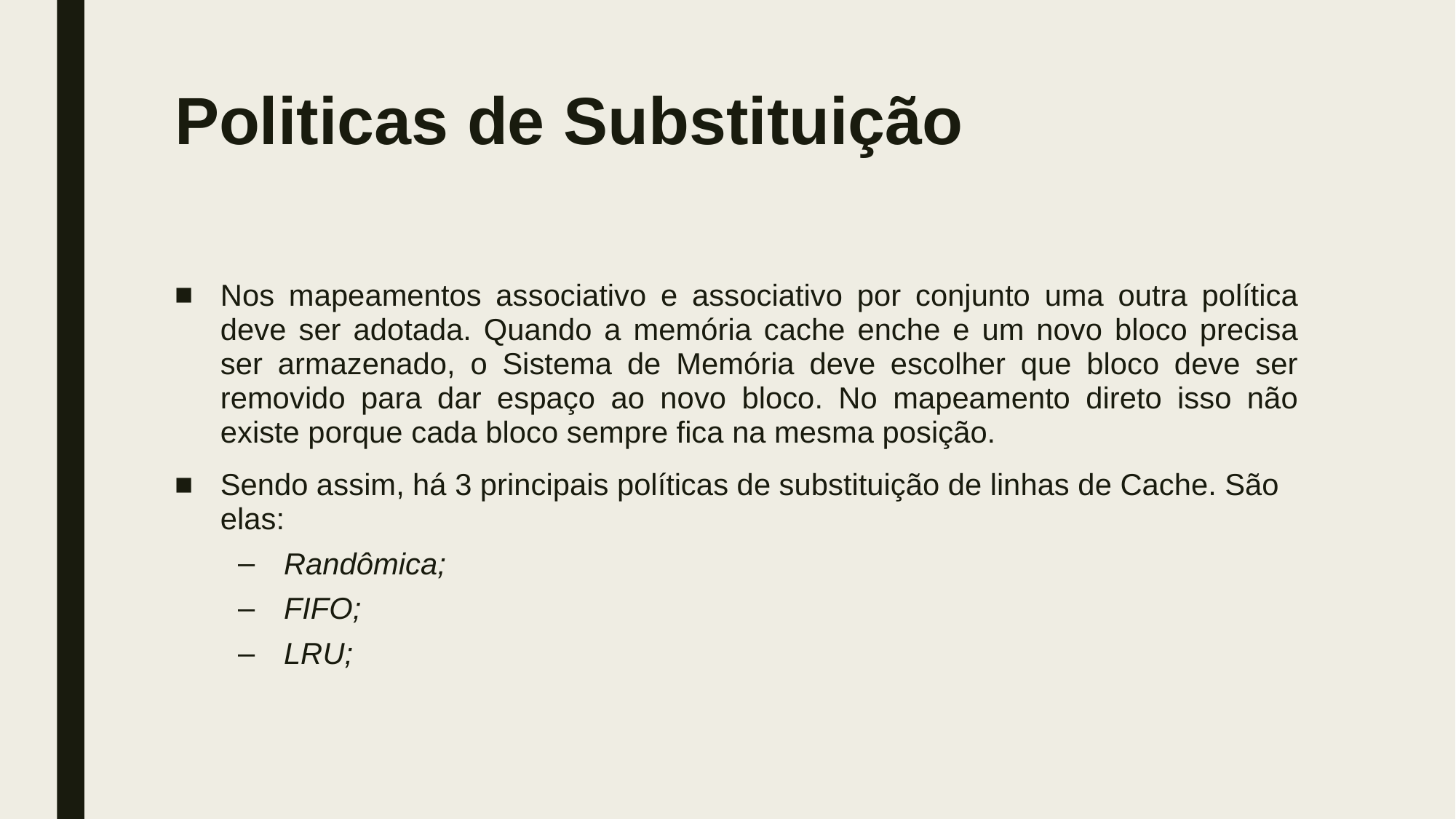

# Politicas de Substituição
Nos mapeamentos associativo e associativo por conjunto uma outra política deve ser adotada. Quando a memória cache enche e um novo bloco precisa ser armazenado, o Sistema de Memória deve escolher que bloco deve ser removido para dar espaço ao novo bloco. No mapeamento direto isso não existe porque cada bloco sempre fica na mesma posição.
Sendo assim, há 3 principais políticas de substituição de linhas de Cache. São elas:
Randômica;
FIFO;
LRU;